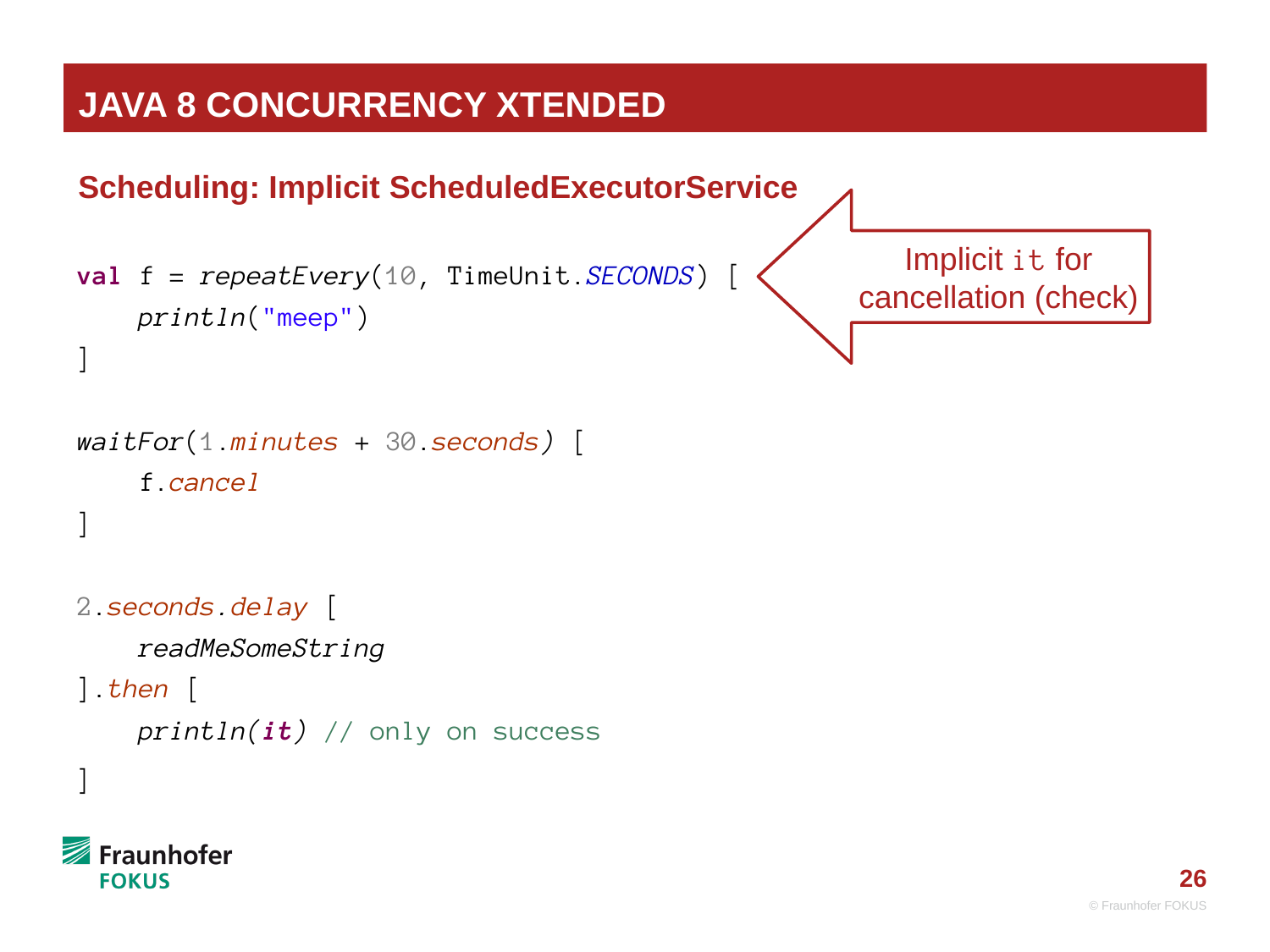

# Java 8 Concurrency Xtended
Scheduling: Implicit ScheduledExecutorService
Implicit it for cancellation (check)
val f = repeatEvery(10, TimeUnit.SECONDS) [
    println("meep")
]

waitFor(1.minutes + 30.seconds) [
    f.cancel
]

2.seconds.delay [
    readMeSomeString
].then [
    println(it) // only on success
]
© Fraunhofer FOKUS